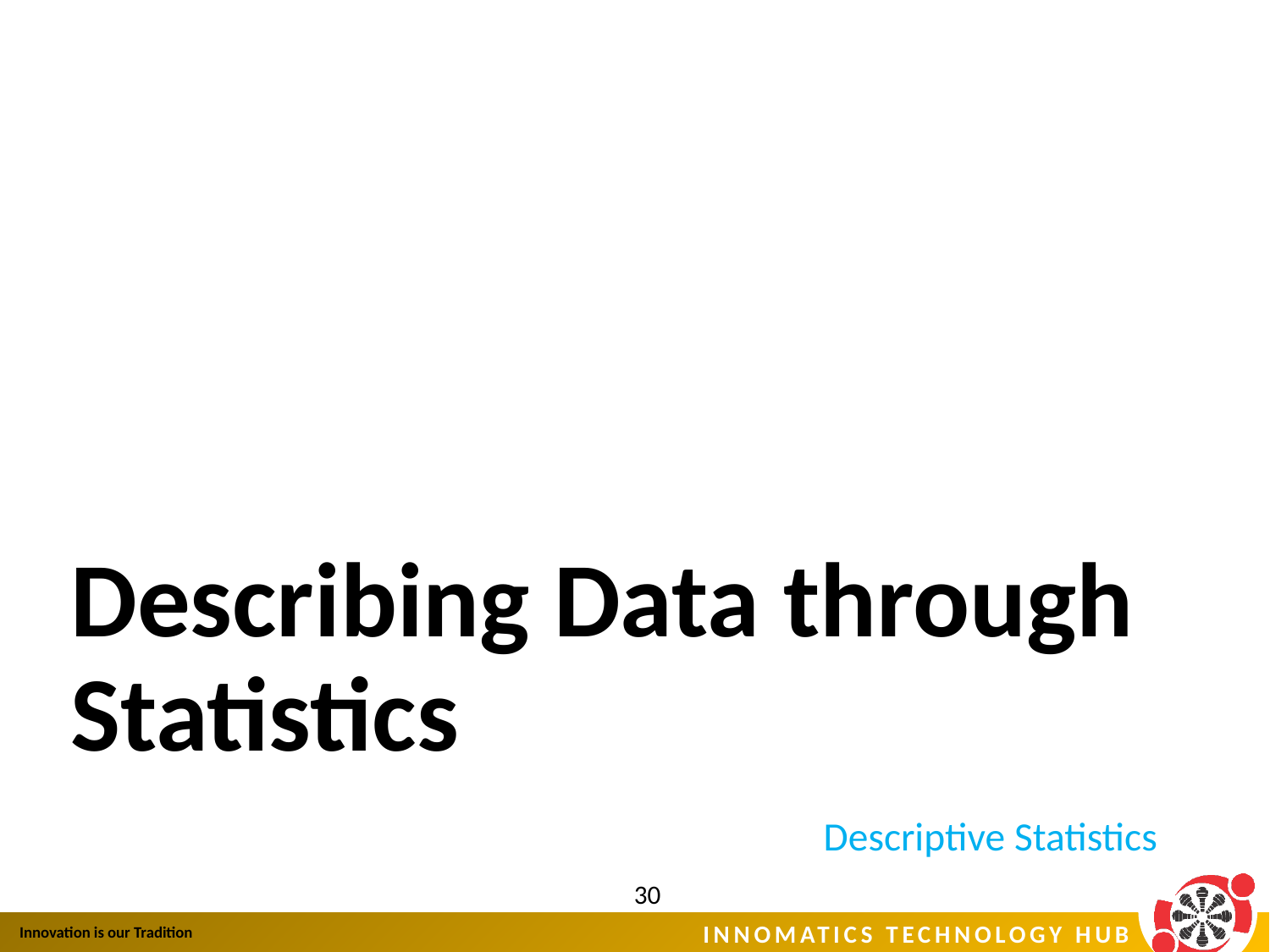

# Describing Data through Statistics
Descriptive Statistics